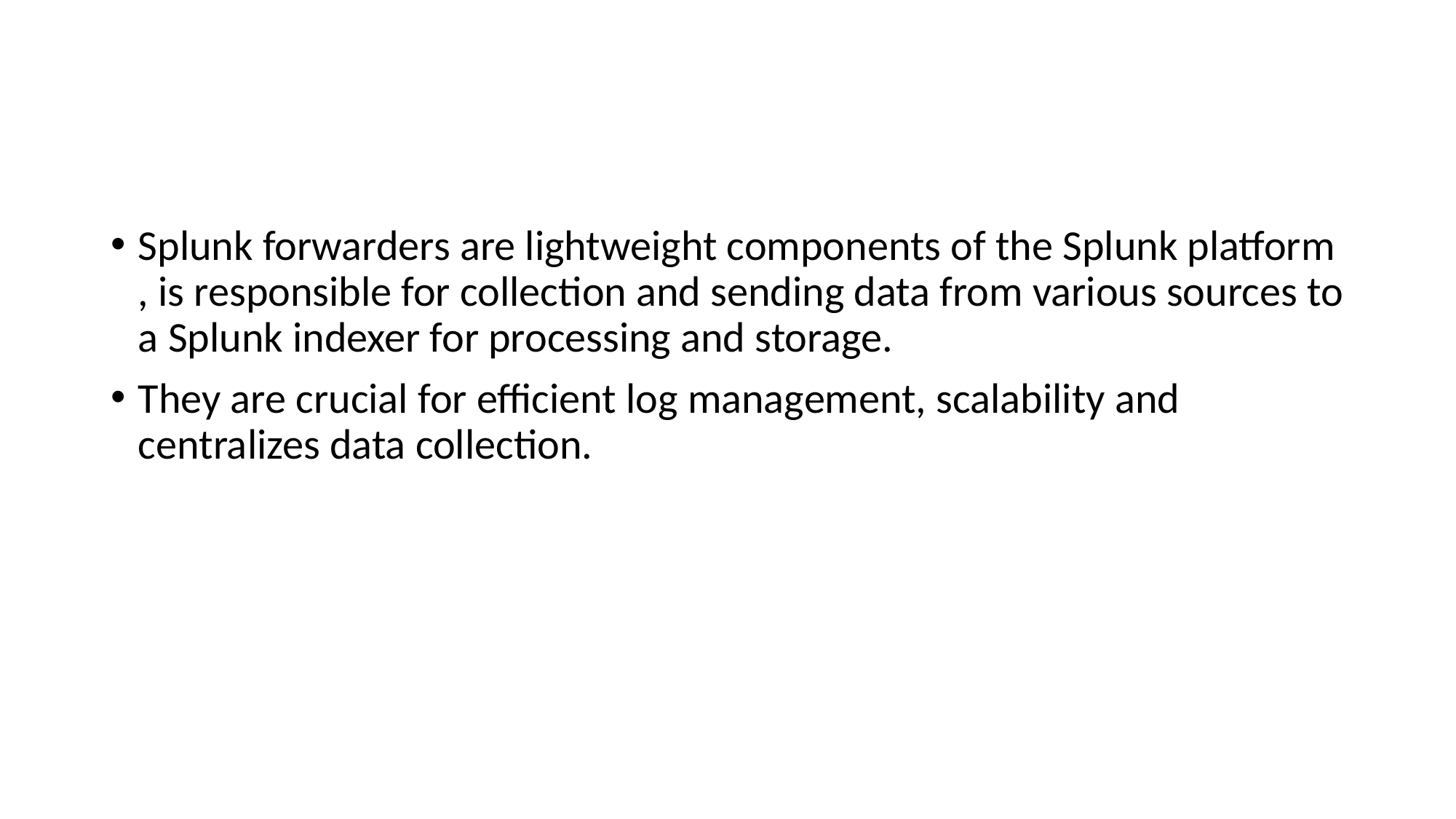

#
Splunk forwarders are lightweight components of the Splunk platform , is responsible for collection and sending data from various sources to a Splunk indexer for processing and storage.
They are crucial for efficient log management, scalability and centralizes data collection.